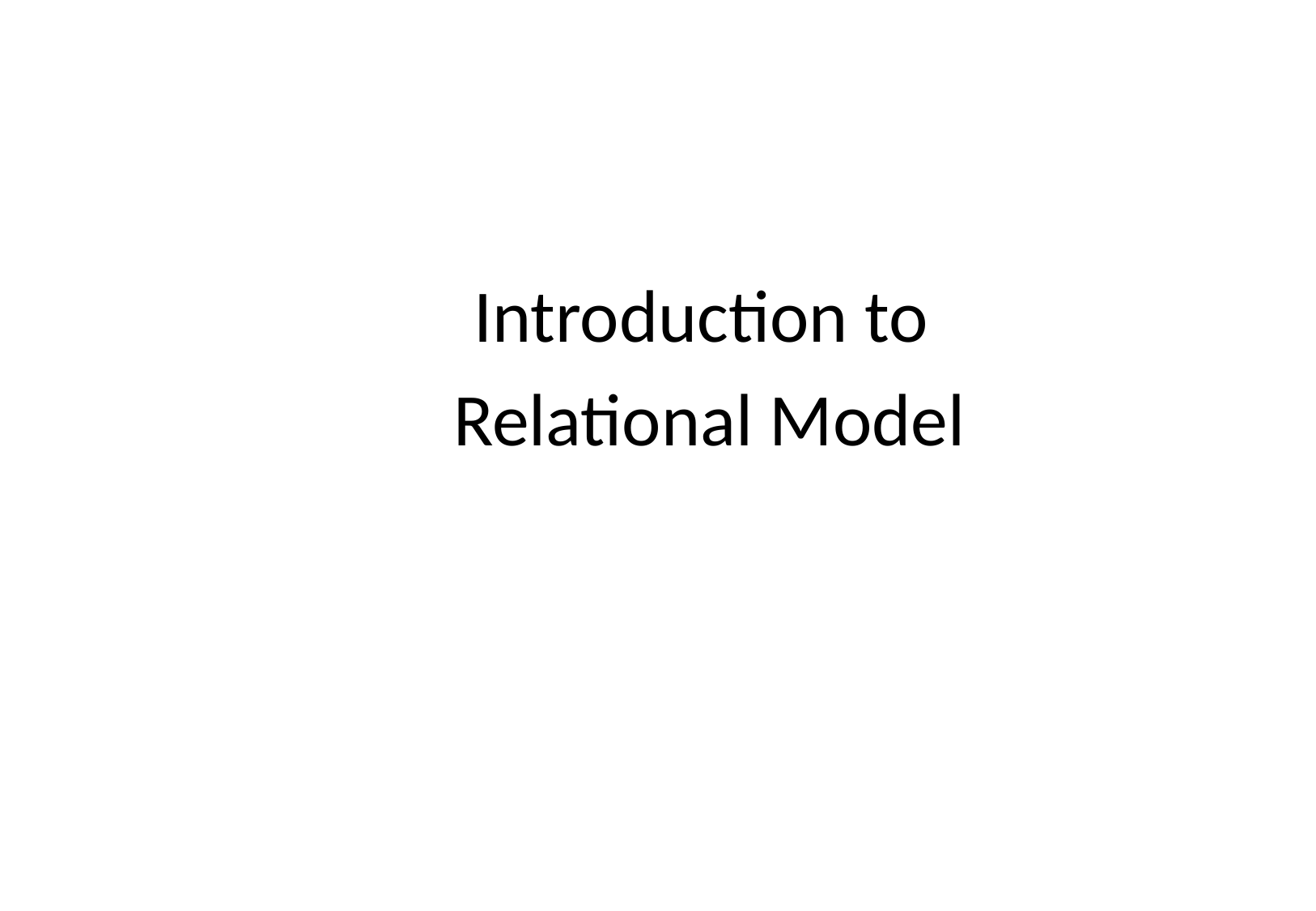

Introduction to
Relational Model
# Relational Model